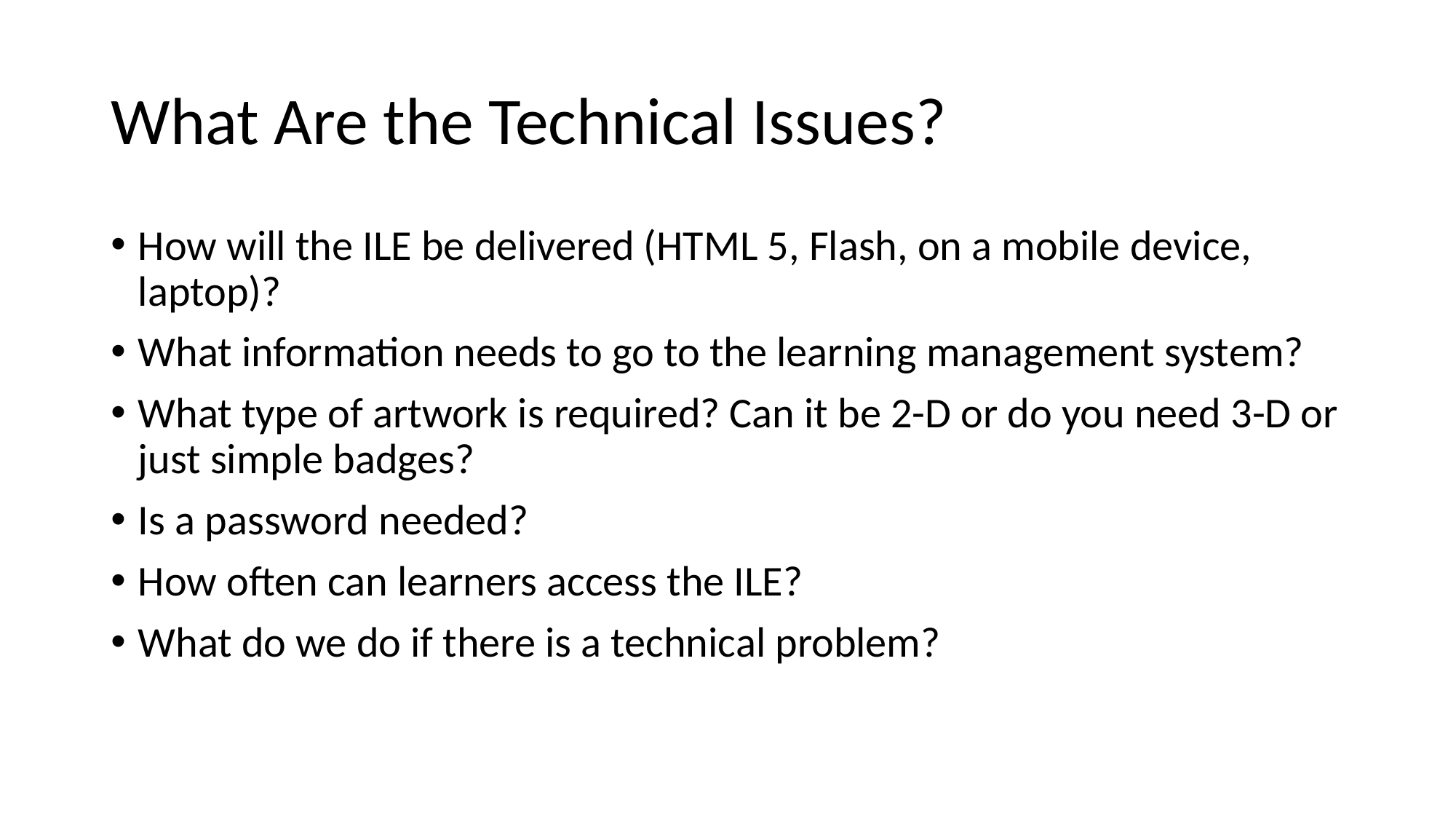

# What Are the Technical Issues?
How will the ILE be delivered (HTML 5, Flash, on a mobile device, laptop)?
What information needs to go to the learning management system?
What type of artwork is required? Can it be 2-D or do you need 3-D or just simple badges?
Is a password needed?
How often can learners access the ILE?
What do we do if there is a technical problem?